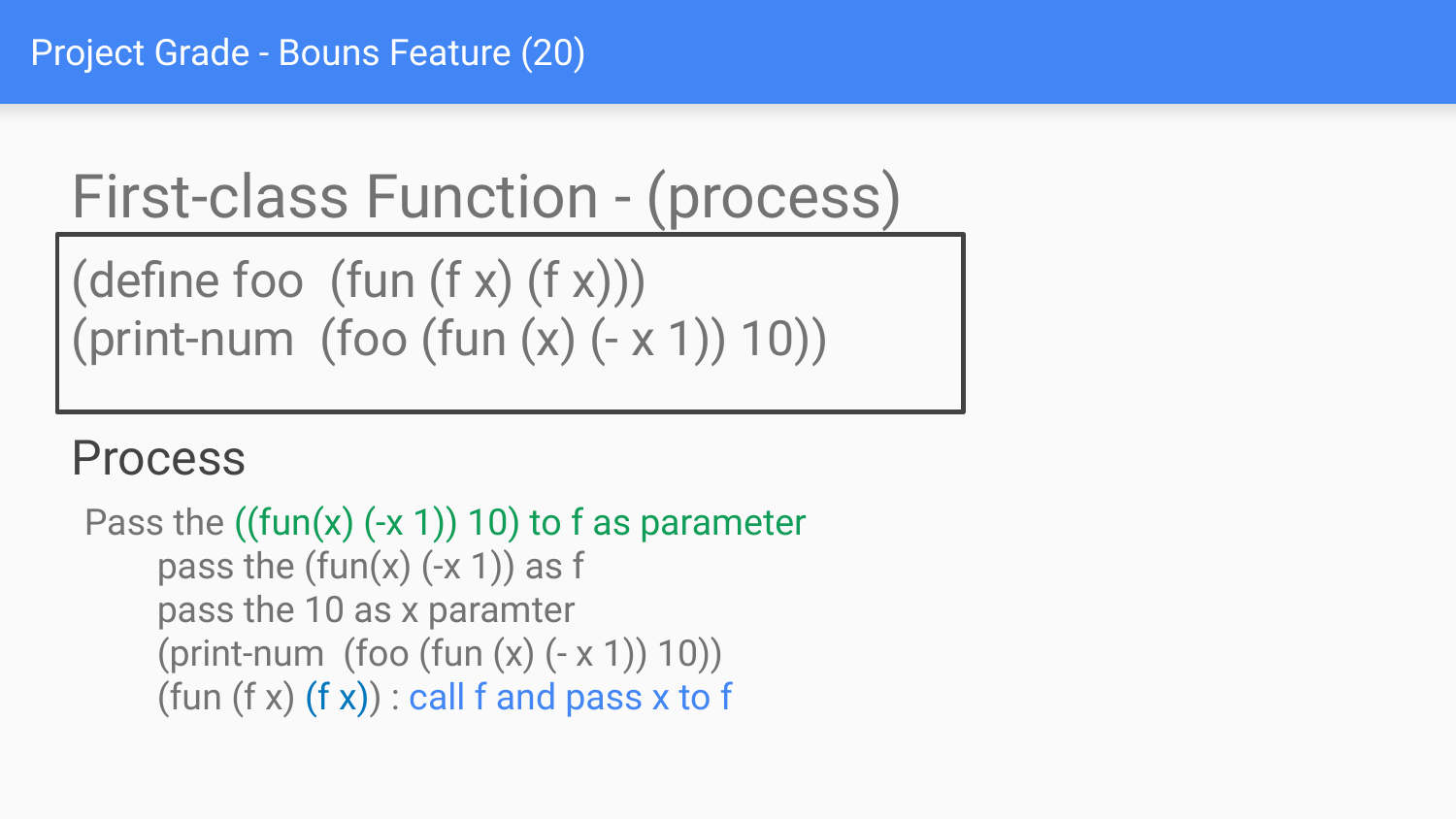

# Project Grade - Bouns Feature (20)
First-class Function - (process)

(define foo  (fun (f x) (f x)))
(print-num  (foo (fun (x) (- x 1)) 10))

Process
Pass the ((fun(x) (-x 1)) 10) to f as parameter
pass the (fun(x) (-x 1)) as f
pass the 10 as x paramter
(print-num  (foo (fun (x) (- x 1)) 10))
(fun (f x) (f x)) : call f and pass x to f